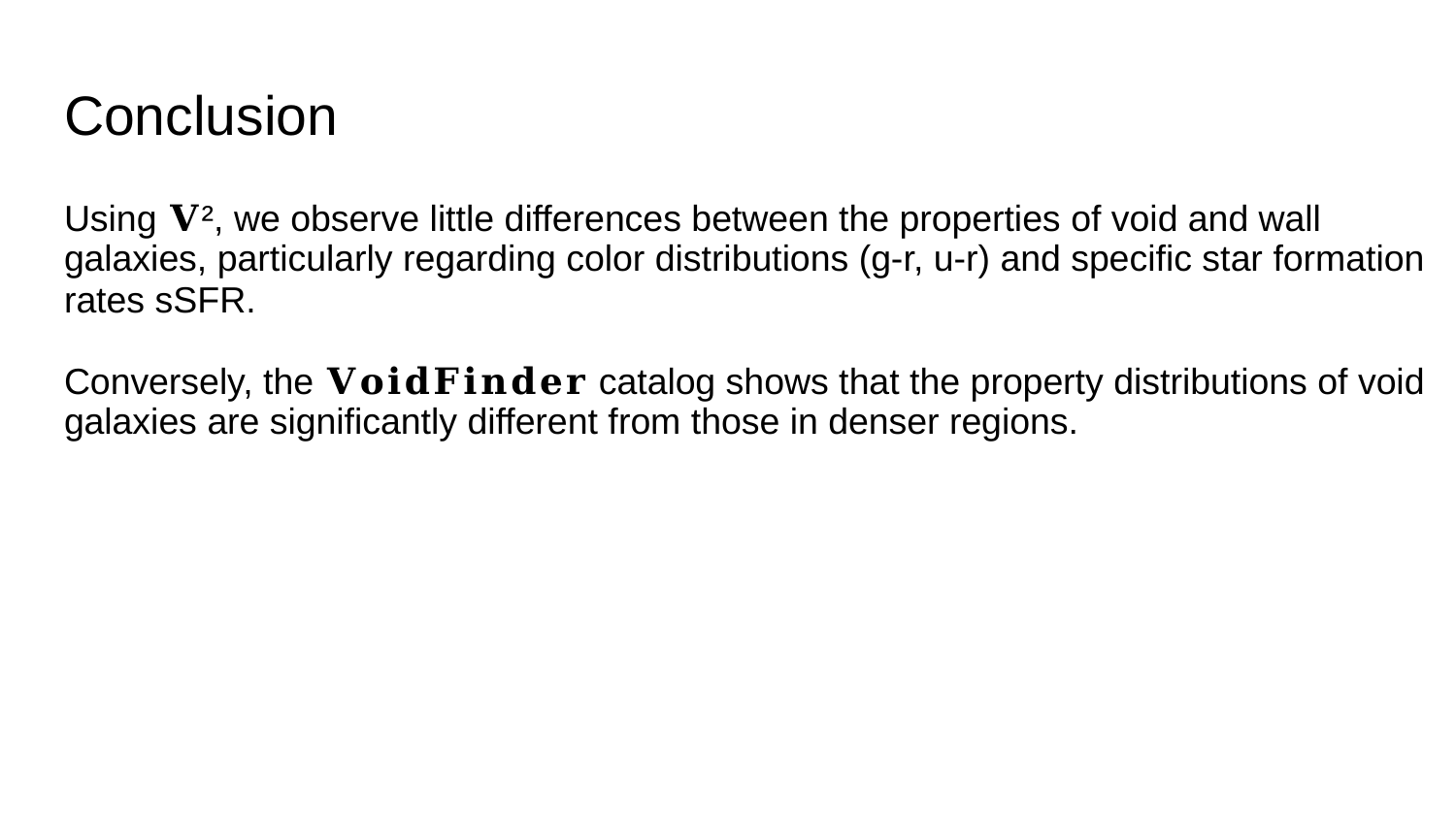

Conclusion
Using 𝐕², we observe little differences between the properties of void and wall galaxies, particularly regarding color distributions (g-r, u-r) and specific star formation rates sSFR.

Conversely, the 𝐕𝐨𝐢𝐝𝐅𝐢𝐧𝐝𝐞𝐫 catalog shows that the property distributions of void galaxies are significantly different from those in denser regions.